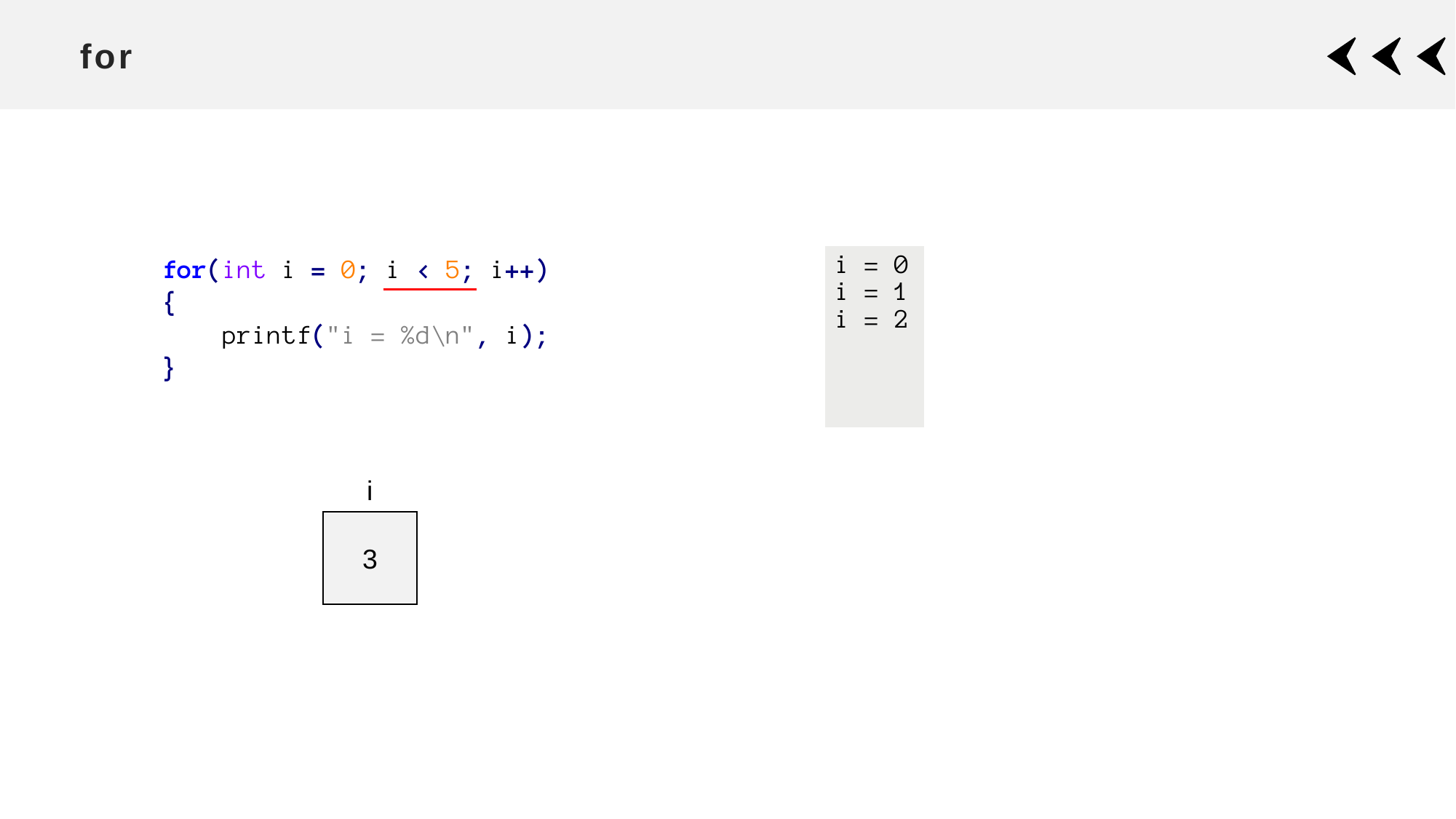

# for
for(int i = 0; i < 5; i++)
{
    printf("i = %d\n", i);
}
| i = 0 i = 1 i = 2 |
| --- |
i
3